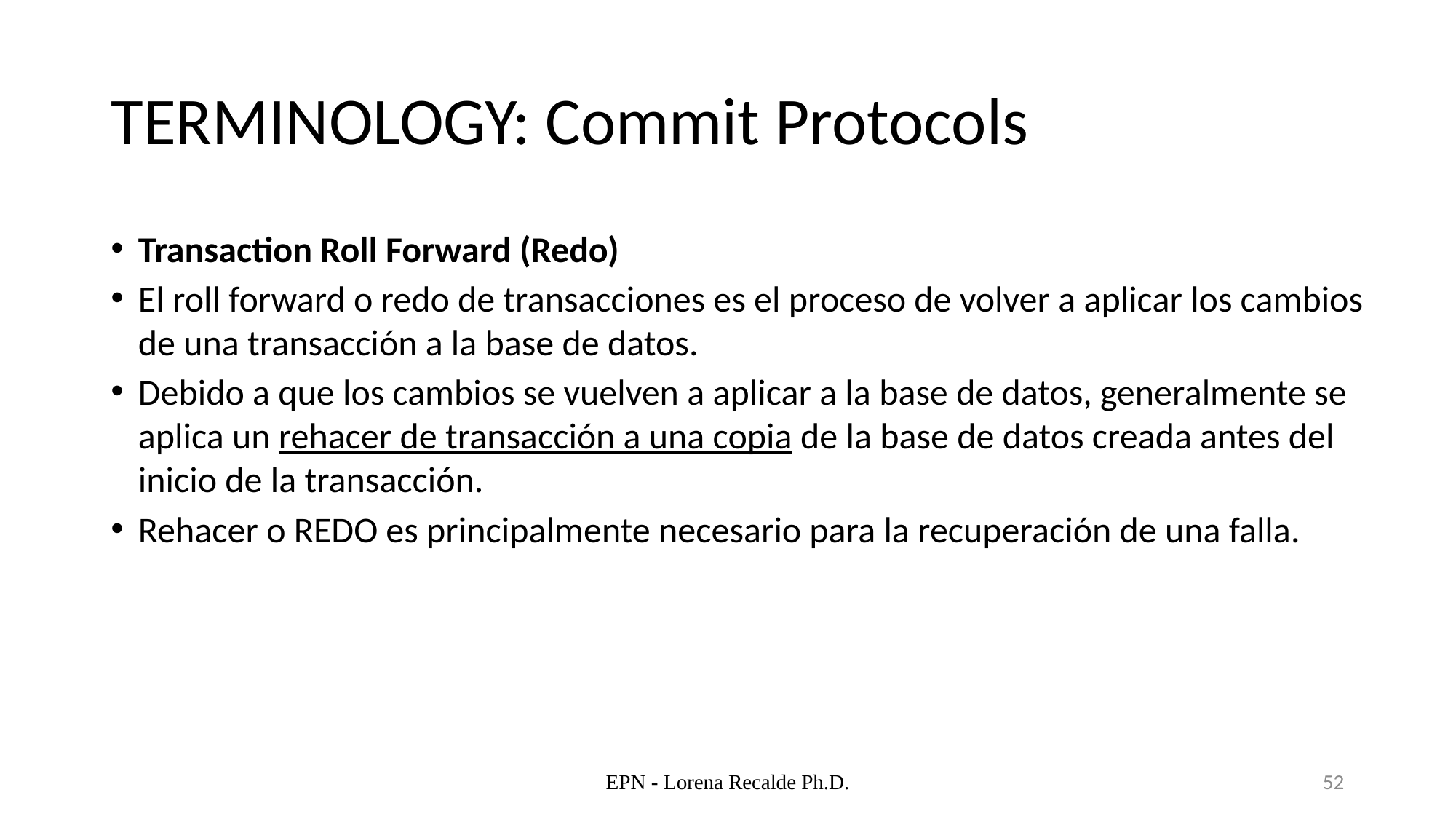

# TERMINOLOGY: Commit Protocols
Transaction Roll Forward (Redo)
El roll forward o redo de transacciones es el proceso de volver a aplicar los cambios de una transacción a la base de datos.
Debido a que los cambios se vuelven a aplicar a la base de datos, generalmente se aplica un rehacer de transacción a una copia de la base de datos creada antes del inicio de la transacción.
Rehacer o REDO es principalmente necesario para la recuperación de una falla.
EPN - Lorena Recalde Ph.D.
52